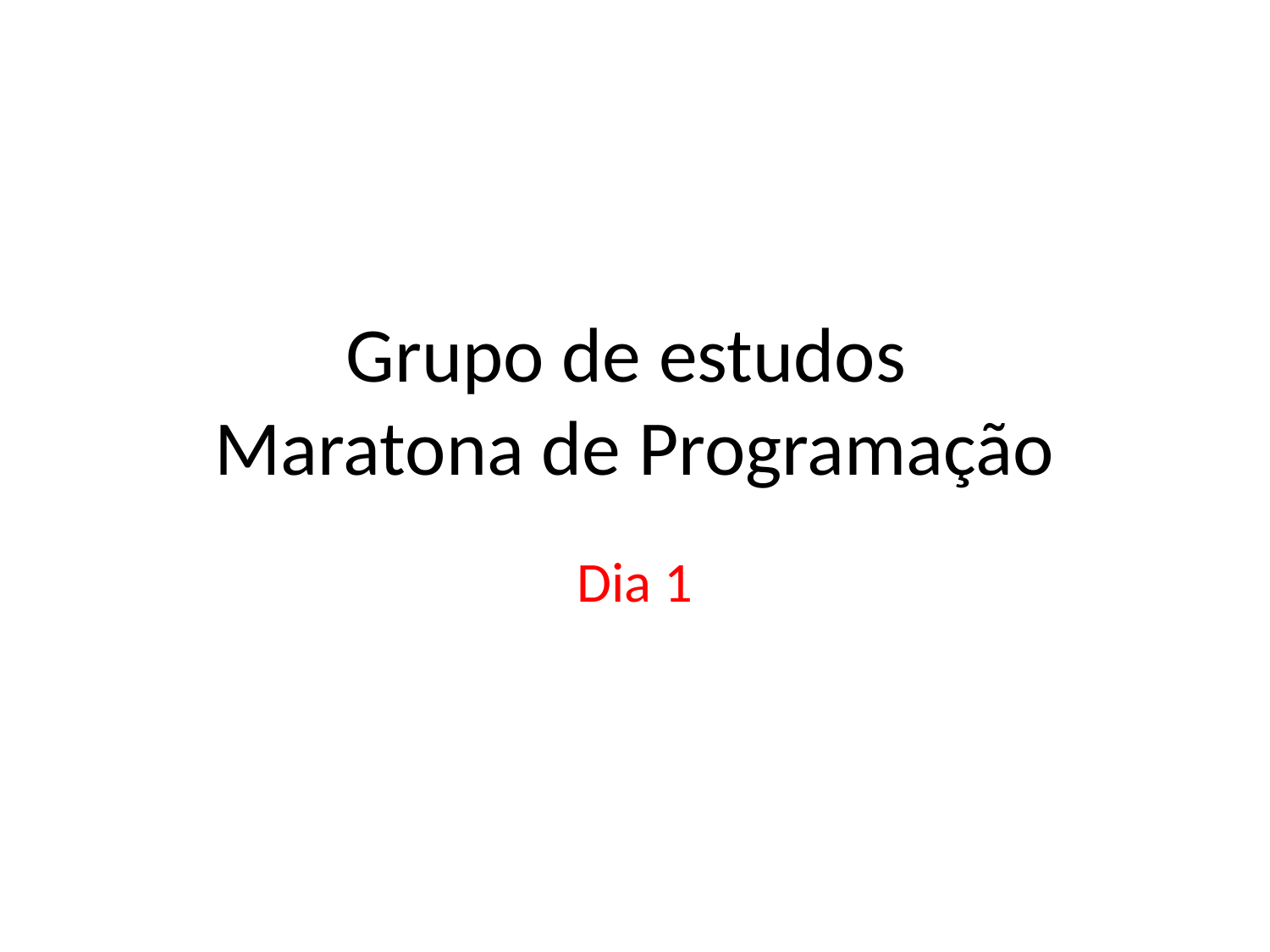

# Grupo de estudos Maratona de Programação
Dia 1